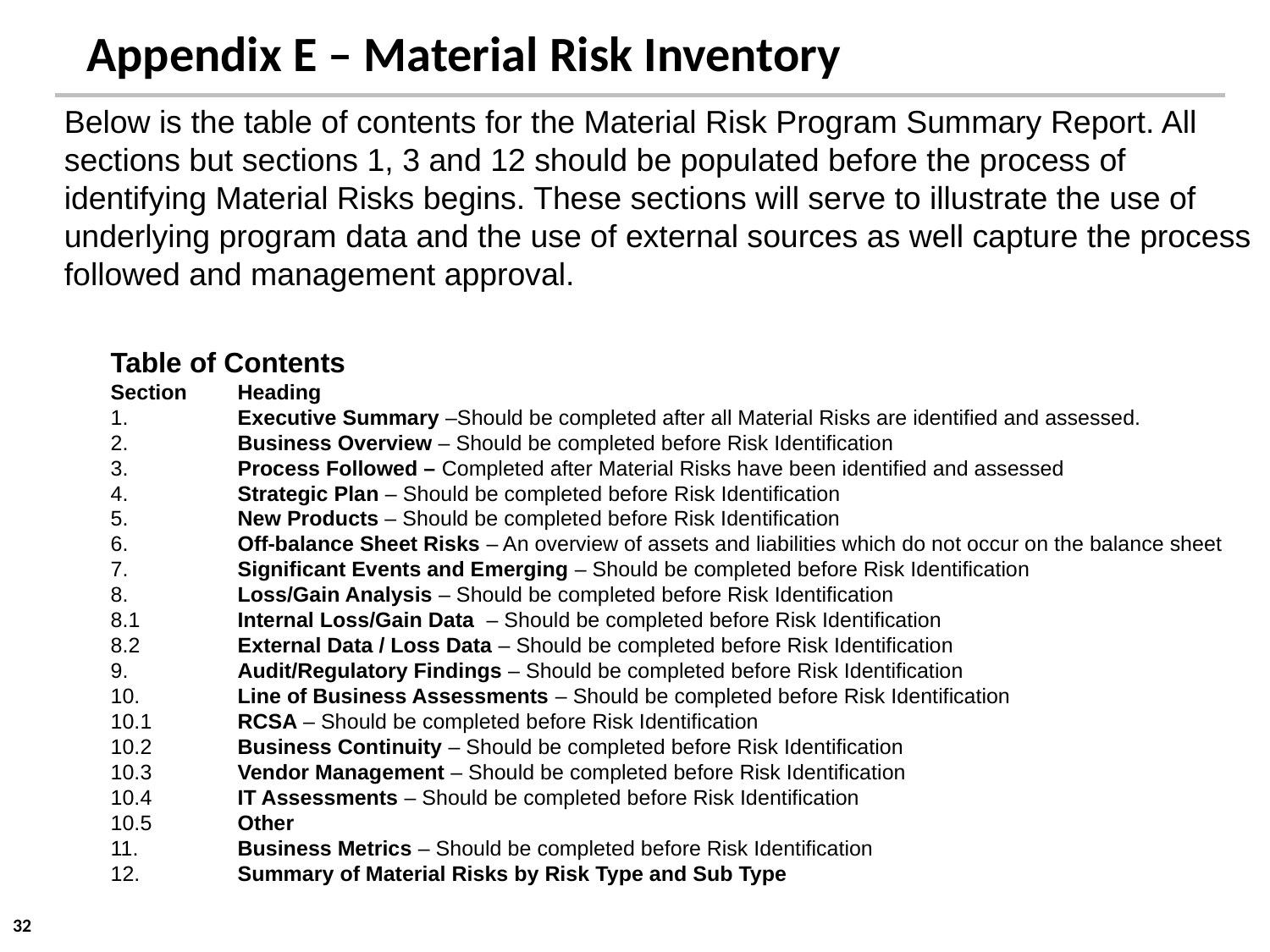

Appendix E – Material Risk Inventory

Below is the table of contents for the Material Risk Program Summary Report. All sections but sections 1, 3 and 12 should be populated before the process of identifying Material Risks begins. These sections will serve to illustrate the use of underlying program data and the use of external sources as well capture the process followed and management approval.
Table of Contents
Section	Heading
1.	Executive Summary –Should be completed after all Material Risks are identified and assessed.
2.	Business Overview – Should be completed before Risk Identification
3.	Process Followed – Completed after Material Risks have been identified and assessed
4.	Strategic Plan – Should be completed before Risk Identification
5.	New Products – Should be completed before Risk Identification
6.	Off-balance Sheet Risks – An overview of assets and liabilities which do not occur on the balance sheet
7.	Significant Events and Emerging – Should be completed before Risk Identification
8.	Loss/Gain Analysis – Should be completed before Risk Identification
8.1	Internal Loss/Gain Data  – Should be completed before Risk Identification
8.2	External Data / Loss Data – Should be completed before Risk Identification
9.	Audit/Regulatory Findings – Should be completed before Risk Identification
10.	Line of Business Assessments – Should be completed before Risk Identification
10.1	RCSA – Should be completed before Risk Identification
10.2	Business Continuity – Should be completed before Risk Identification
10.3	Vendor Management – Should be completed before Risk Identification
10.4	IT Assessments – Should be completed before Risk Identification
10.5	Other
11.	Business Metrics – Should be completed before Risk Identification
12.	Summary of Material Risks by Risk Type and Sub Type